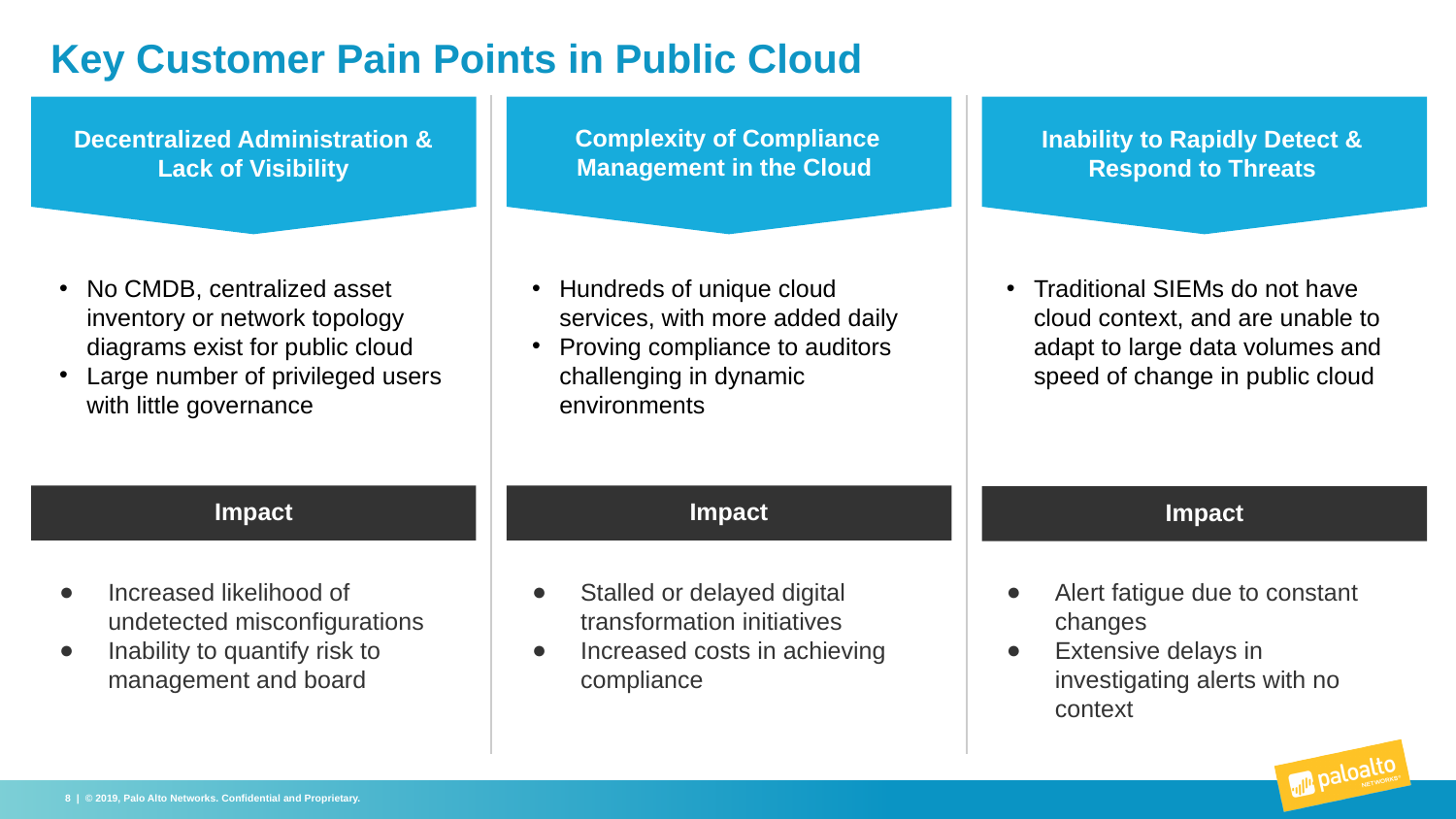

# Key Customer Pain Points in Public Cloud

Complexity of Compliance Management in the Cloud
Decentralized Administration & Lack of Visibility
Inability to Rapidly Detect & Respond to Threats
No CMDB, centralized asset inventory or network topology diagrams exist for public cloud
Large number of privileged users with little governance
Hundreds of unique cloud services, with more added daily
Proving compliance to auditors challenging in dynamic environments
Traditional SIEMs do not have cloud context, and are unable to adapt to large data volumes and speed of change in public cloud
Impact
Impact
Impact

Increased likelihood of undetected misconfigurations
Inability to quantify risk to management and board
Stalled or delayed digital transformation initiatives
Increased costs in achieving compliance
Alert fatigue due to constant changes
Extensive delays in investigating alerts with no context
8  |  © 2019, Palo Alto Networks. Confidential and Proprietary.